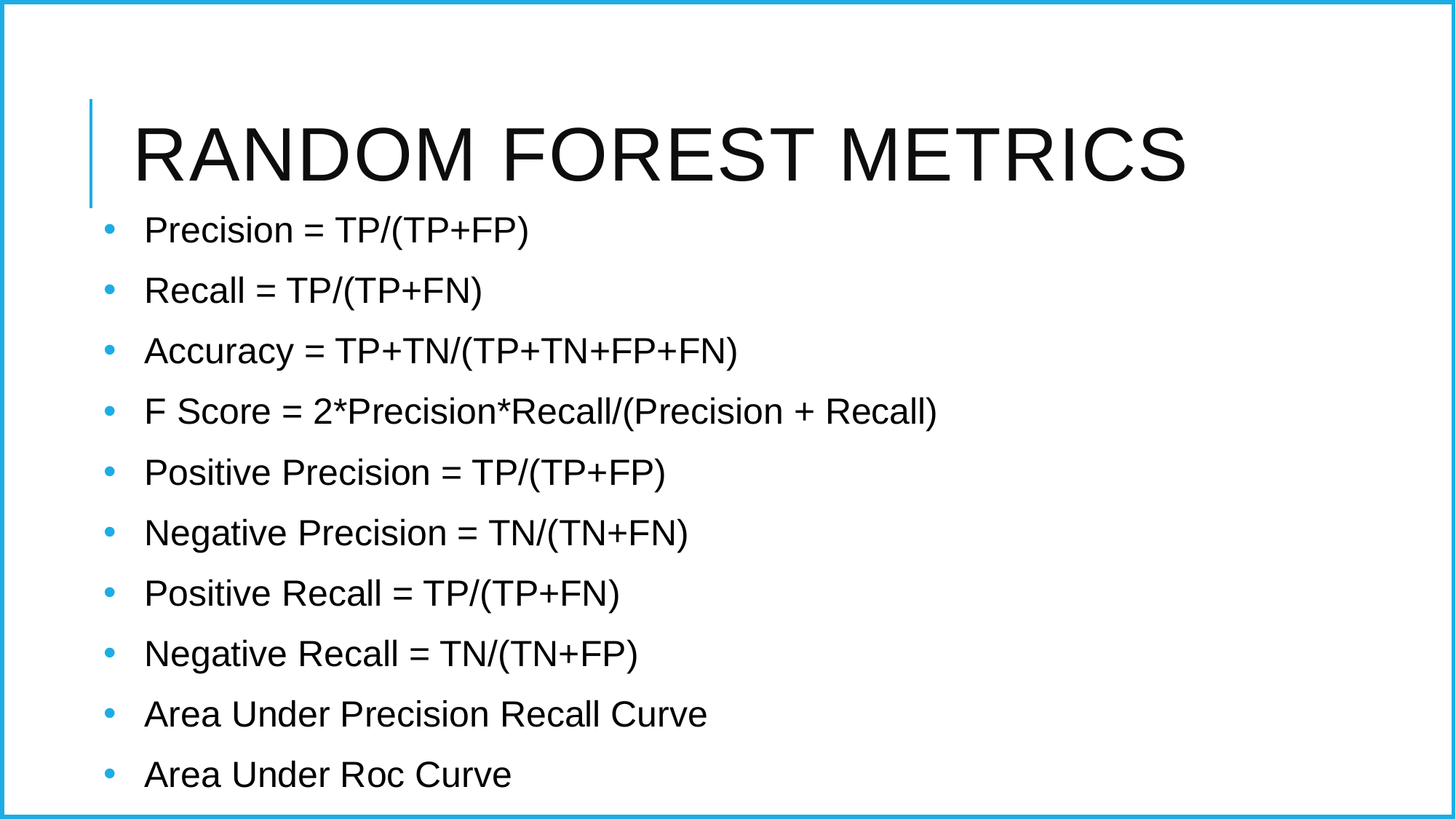

# Random Forest Metrics
Precision = TP/(TP+FP)
Recall = TP/(TP+FN)
Accuracy = TP+TN/(TP+TN+FP+FN)
F Score = 2*Precision*Recall/(Precision + Recall)
Positive Precision = TP/(TP+FP)
Negative Precision = TN/(TN+FN)
Positive Recall = TP/(TP+FN)
Negative Recall = TN/(TN+FP)
Area Under Precision Recall Curve
Area Under Roc Curve